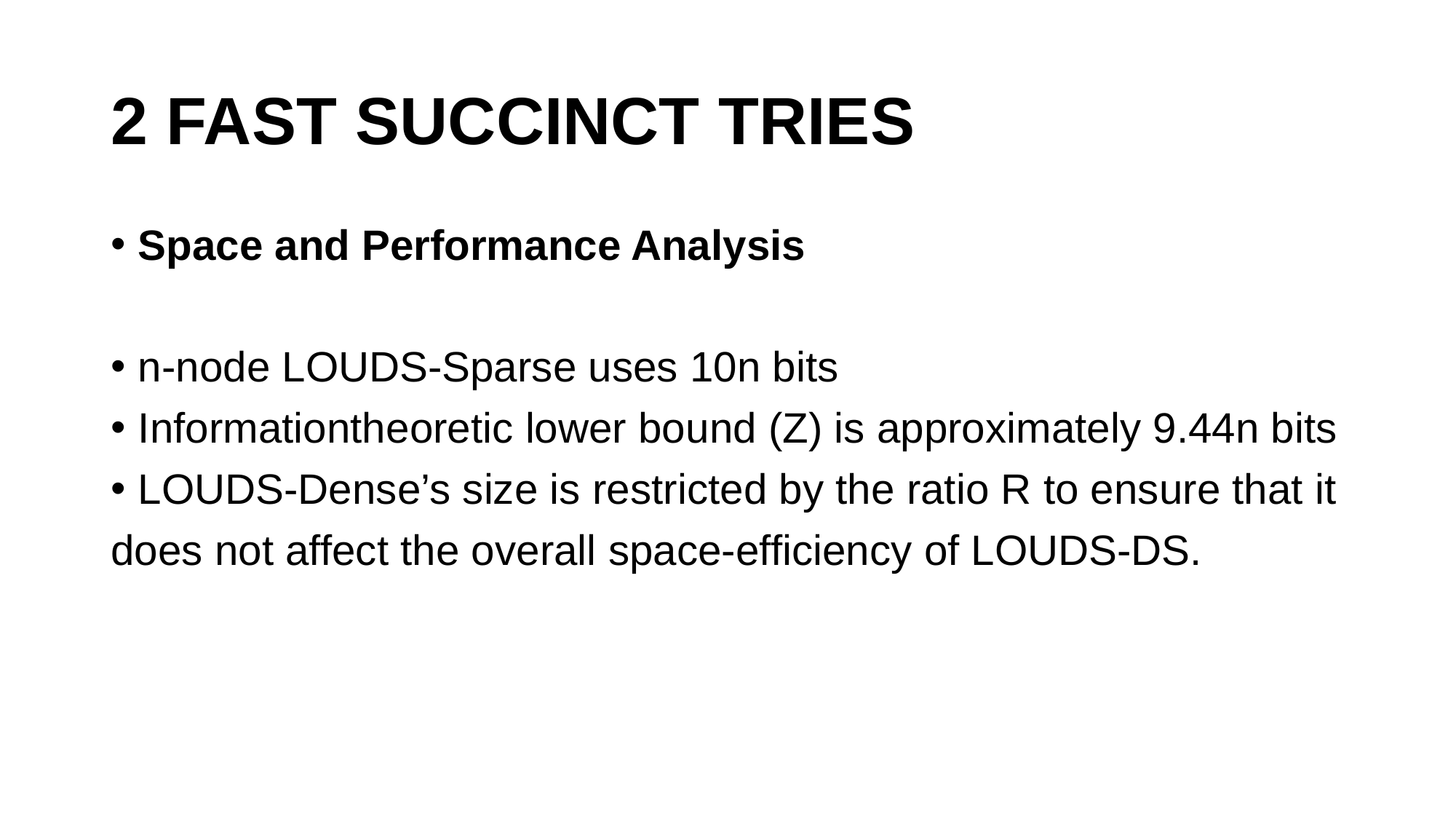

# 2 FAST SUCCINCT TRIES
Space and Performance Analysis

n-node LOUDS-Sparse uses 10n bits
Informationtheoretic lower bound (Z) is approximately 9.44n bits
LOUDS-Dense’s size is restricted by the ratio R to ensure that it
does not affect the overall space-efficiency of LOUDS-DS.